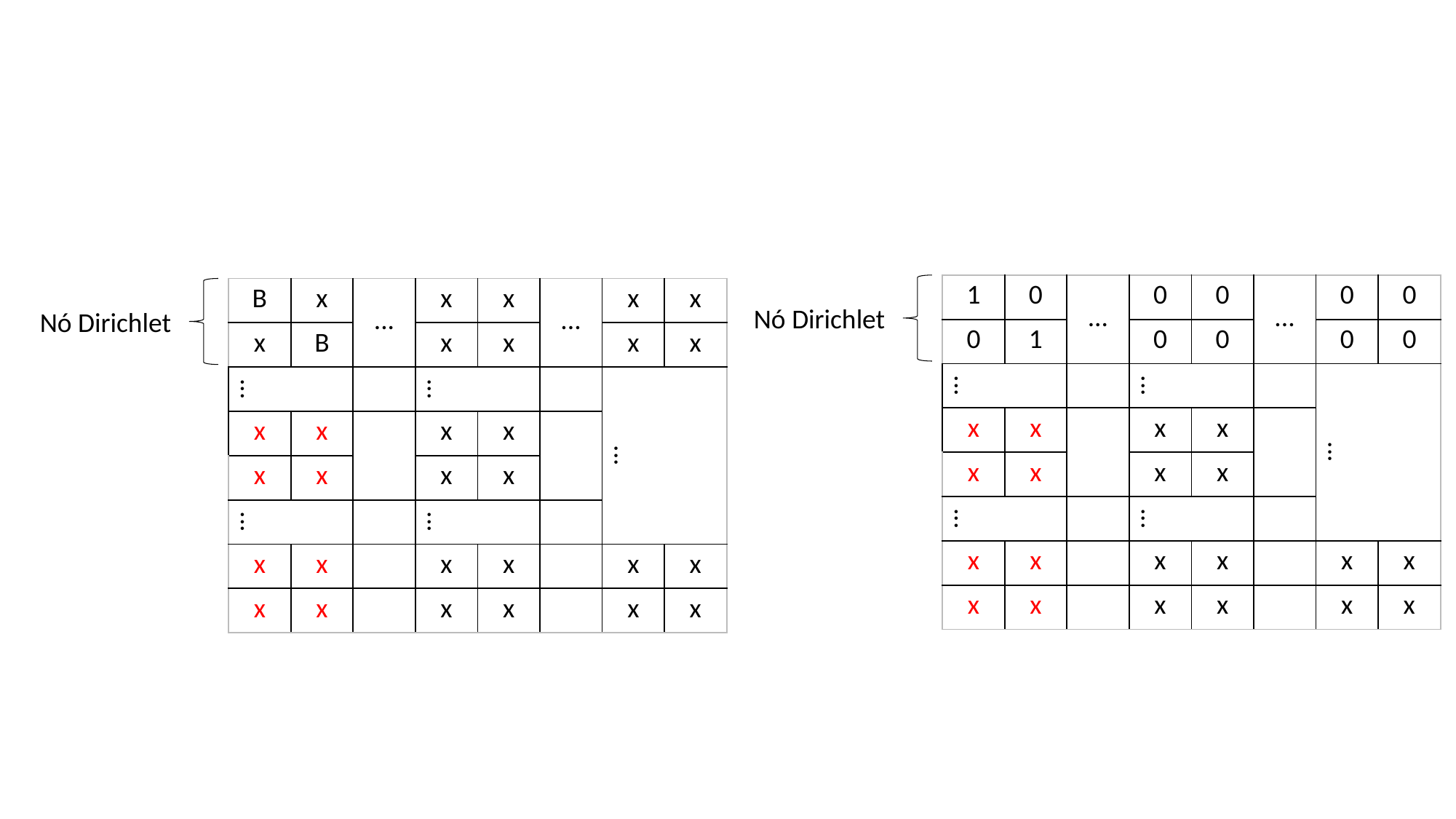

#

| 1 | 0 | ... | 0 | 0 | ... | 0 | 0 |
| --- | --- | --- | --- | --- | --- | --- | --- |
| 0 | 1 |  | 0 | 0 |  | 0 | 0 |
| ... |  |  | ... |  |  | ... |  |
| x | x |  | x | x |  |  |  |
| x | x |  | x | x |  |  |  |
| ... |  |  | ... |  |  |  |  |
| x | x |  | x | x |  | x | x |
| x | x |  | x | x |  | x | x |

| B | x | ... | x | x | ... | x | x |
| --- | --- | --- | --- | --- | --- | --- | --- |
| x | B |  | x | x |  | x | x |
| ... |  |  | ... |  |  | ... |  |
| x | x |  | x | x |  |  |  |
| x | x |  | x | x |  |  |  |
| ... |  |  | ... |  |  |  |  |
| x | x |  | x | x |  | x | x |
| x | x |  | x | x |  | x | x |
Nó Dirichlet
Nó Dirichlet